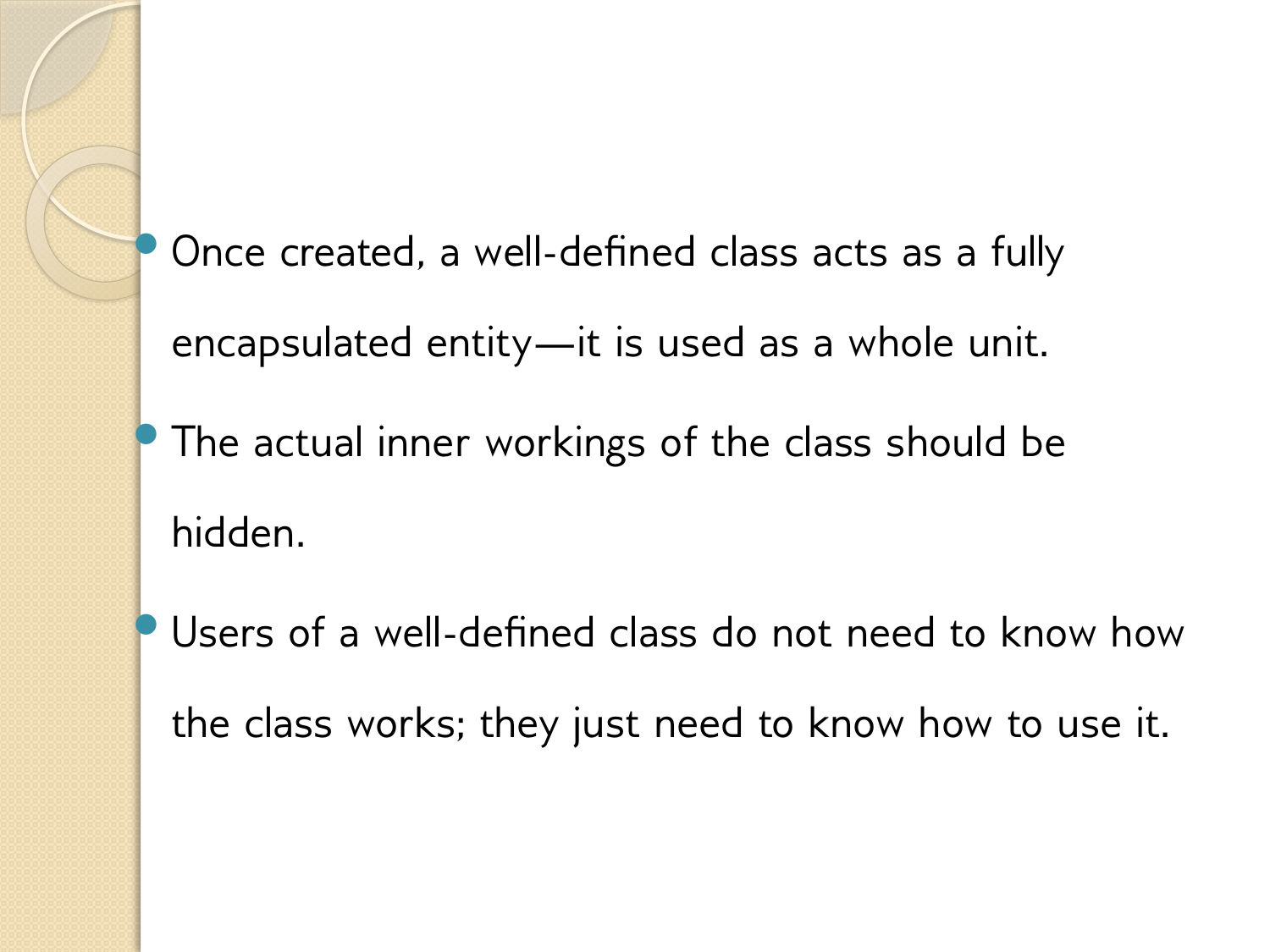

Once created, a well-defined class acts as a fully encapsulated entity—it is used as a whole unit.
The actual inner workings of the class should be hidden.
Users of a well-defined class do not need to know how the class works; they just need to know how to use it.